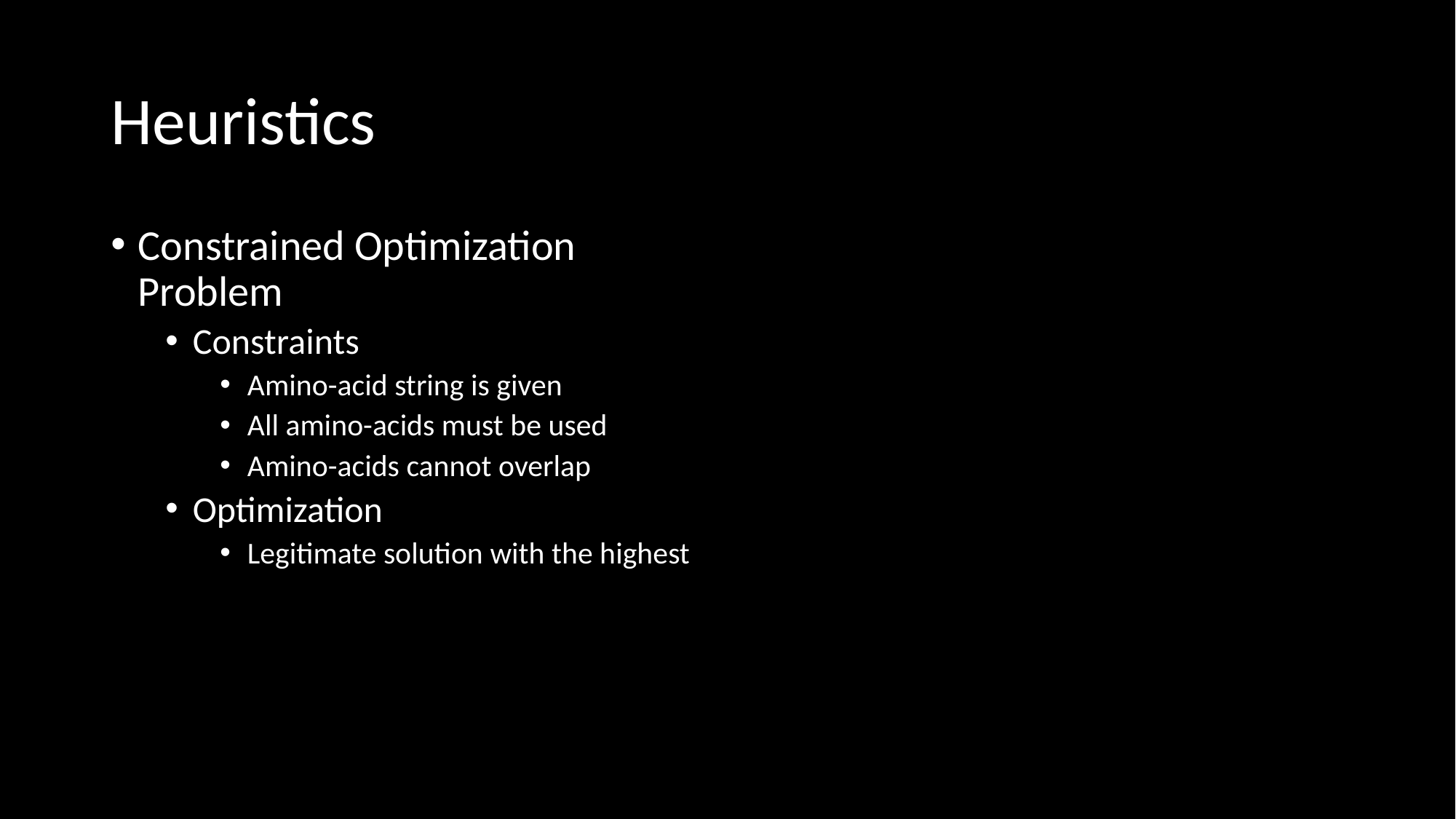

# Heuristics
Constrained Optimization Problem
Constraints
Amino-acid string is given
All amino-acids must be used
Amino-acids cannot overlap
Optimization
Legitimate solution with the highest